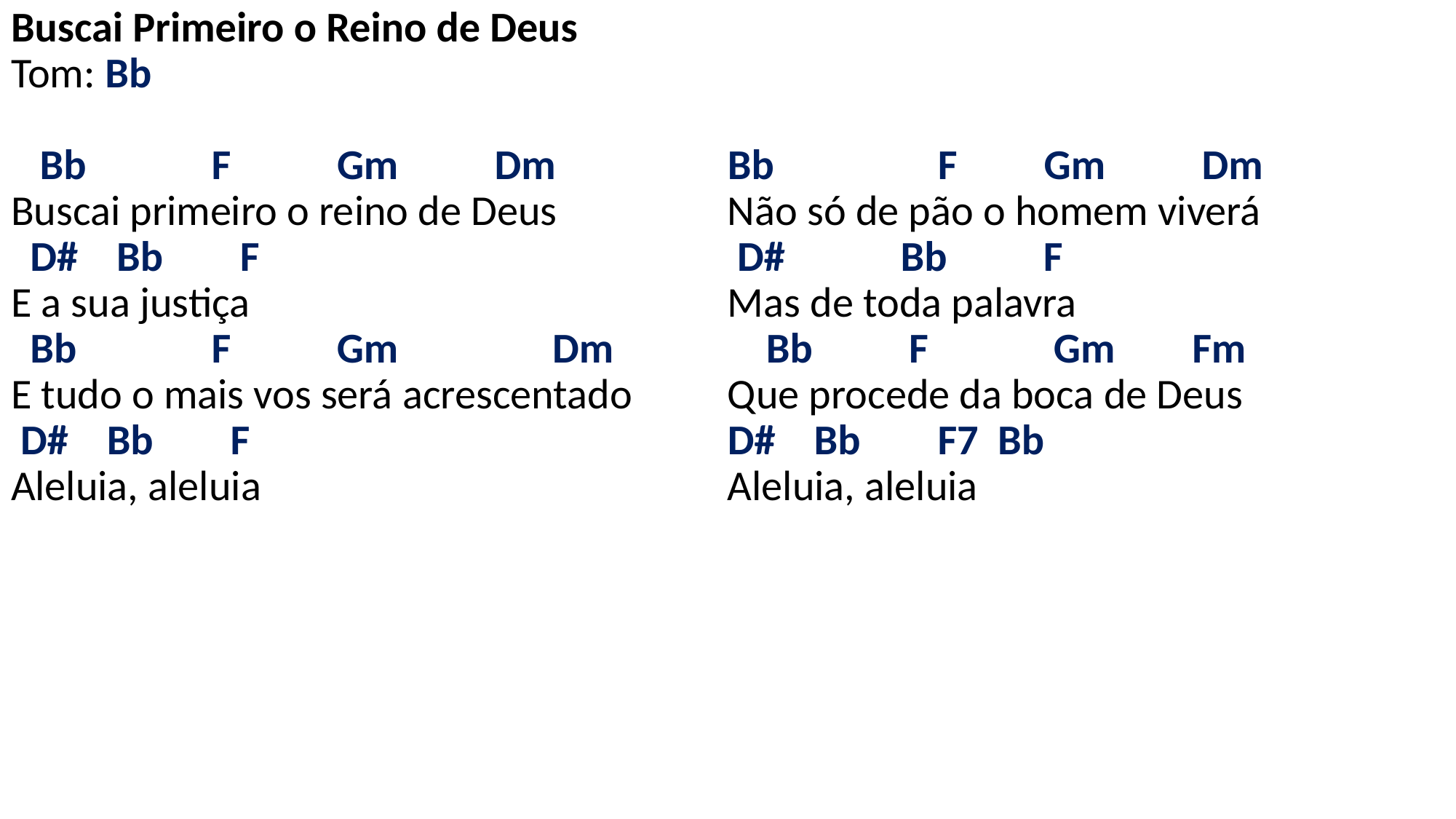

# Buscai Primeiro o Reino de Deus Tom: Bb Bb             F           Gm          Dm Buscai primeiro o reino de Deus D#    Bb        F E a sua justiça Bb              F           Gm                Dm E tudo o mais vos será acrescentado D#    Bb        F Aleluia, aleluia Bb                 F         Gm          Dm Não só de pão o homem viverá D#            Bb          F Mas de toda palavra Bb          F             Gm        Fm Que procede da boca de Deus D#    Bb        F7  Bb Aleluia, aleluia